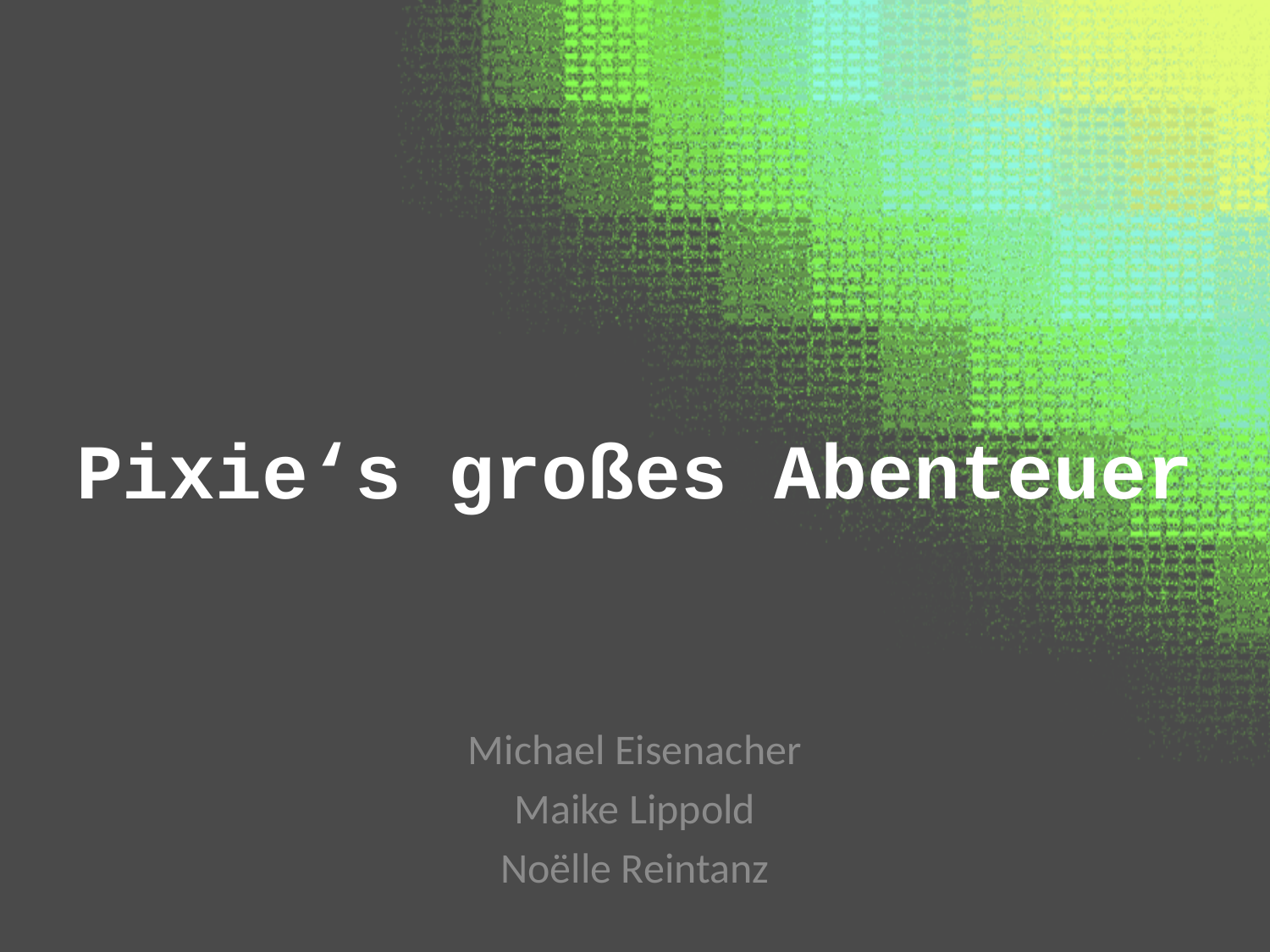

# Pixie‘s großes Abenteuer
Michael Eisenacher
Maike Lippold
Noëlle Reintanz